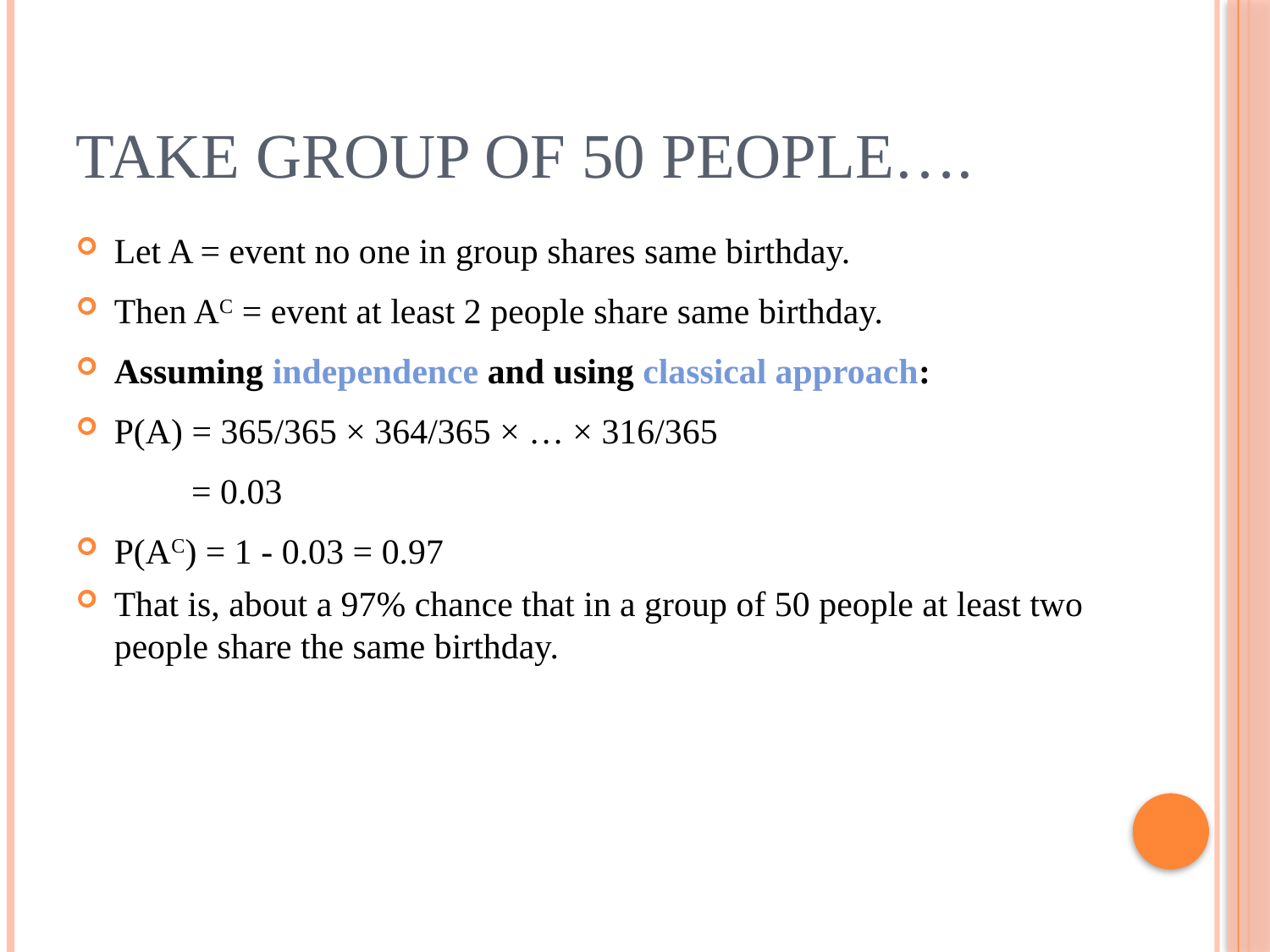

# Take group of 50 people….
Let A = event no one in group shares same birthday.
Then AC = event at least 2 people share same birthday.
Assuming independence and using classical approach:
P(A) = 365/365 × 364/365 × … × 316/365
             = 0.03
P(AC) = 1 - 0.03 = 0.97
That is, about a 97% chance that in a group of 50 people at least two people share the same birthday.